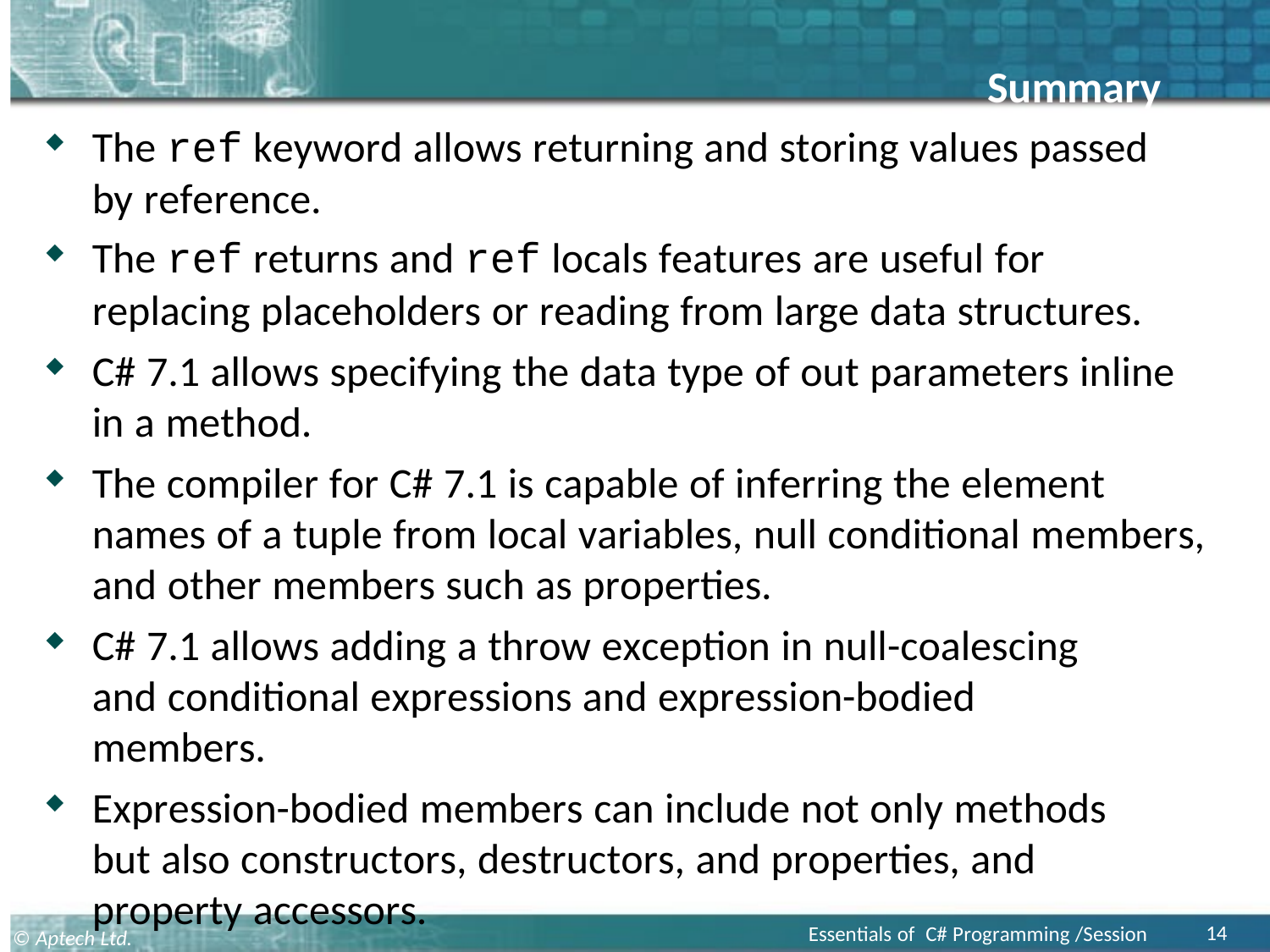

# Summary
The ref keyword allows returning and storing values passed by reference.
The ref returns and ref locals features are useful for replacing placeholders or reading from large data structures.
C# 7.1 allows specifying the data type of out parameters inline in a method.
The compiler for C# 7.1 is capable of inferring the element names of a tuple from local variables, null conditional members, and other members such as properties.
C# 7.1 allows adding a throw exception in null-coalescing and conditional expressions and expression-bodied members.
Expression-bodied members can include not only methods but also constructors, destructors, and properties, and property accessors.
14
Essentials of  C# Programming /Session 17
© Aptech Ltd.